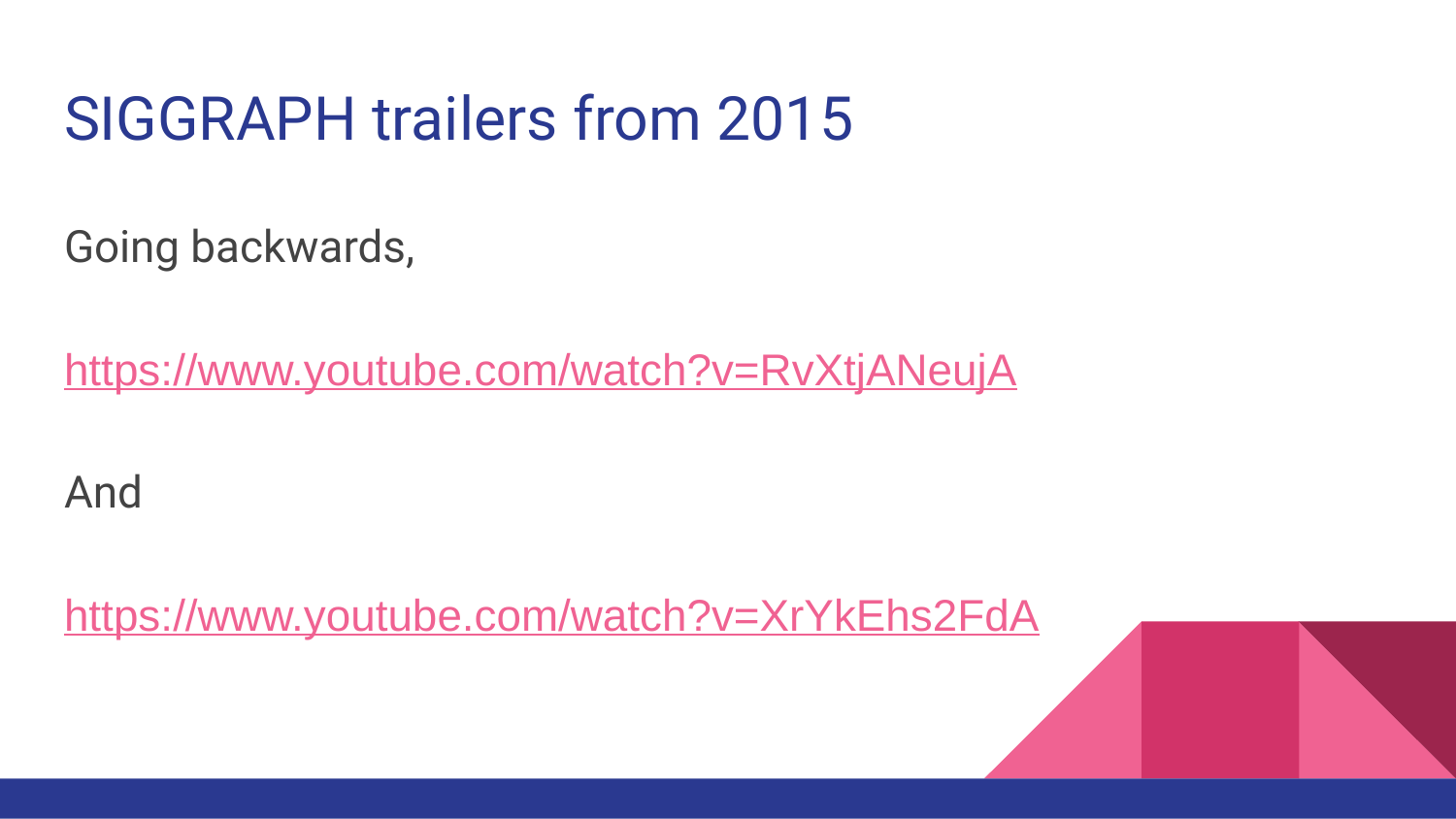

# SIGGRAPH trailers from 2015
Going backwards,

https://www.youtube.com/watch?v=RvXtjANeujA

And

https://www.youtube.com/watch?v=XrYkEhs2FdA